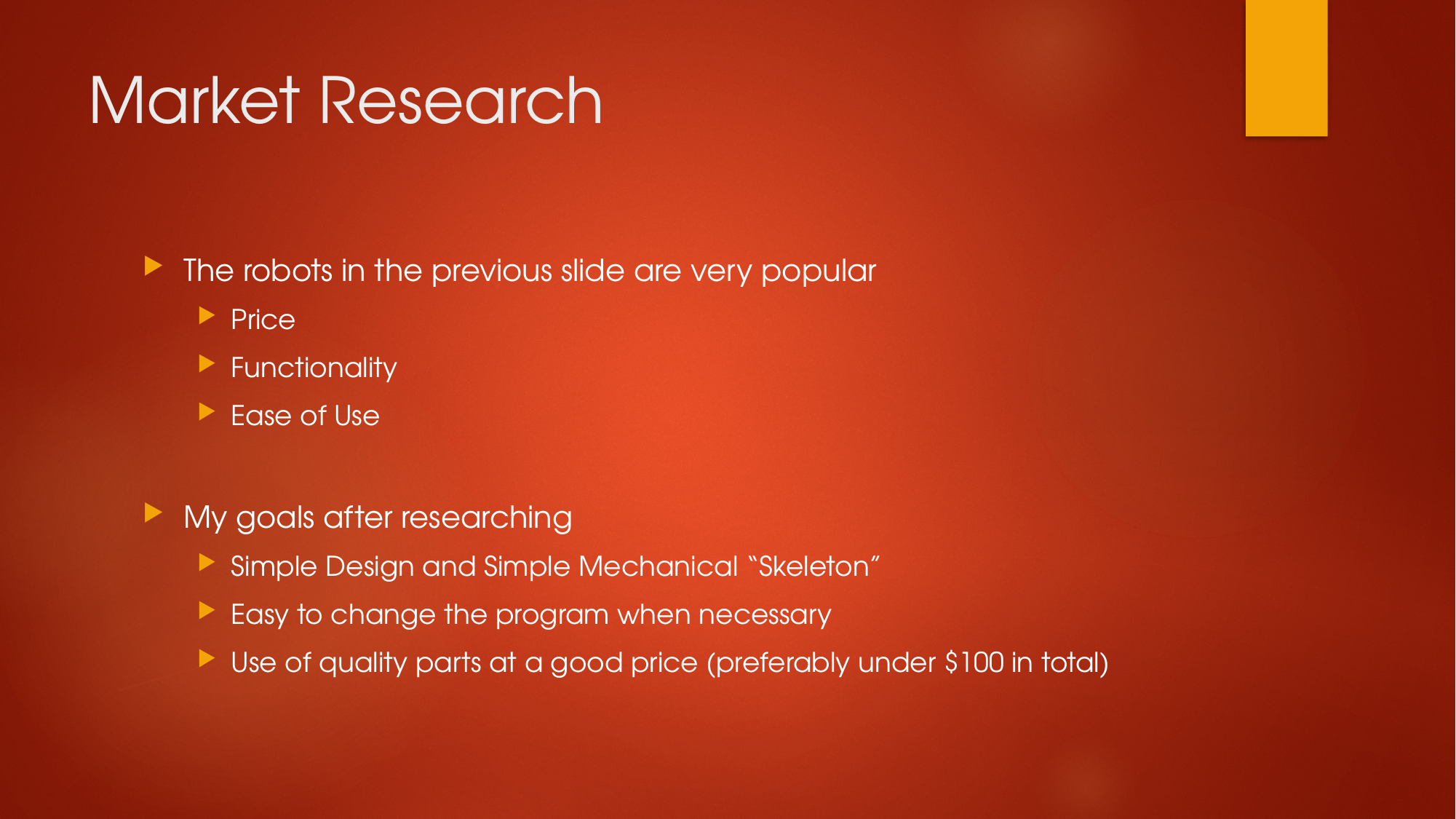

# Market Research
The robots in the previous slide are very popular
Price
Functionality
Ease of Use

My goals after researching
Simple Design and Simple Mechanical “Skeleton”
Easy to change the program when necessary
Use of quality parts at a good price (preferably under $100 in total)